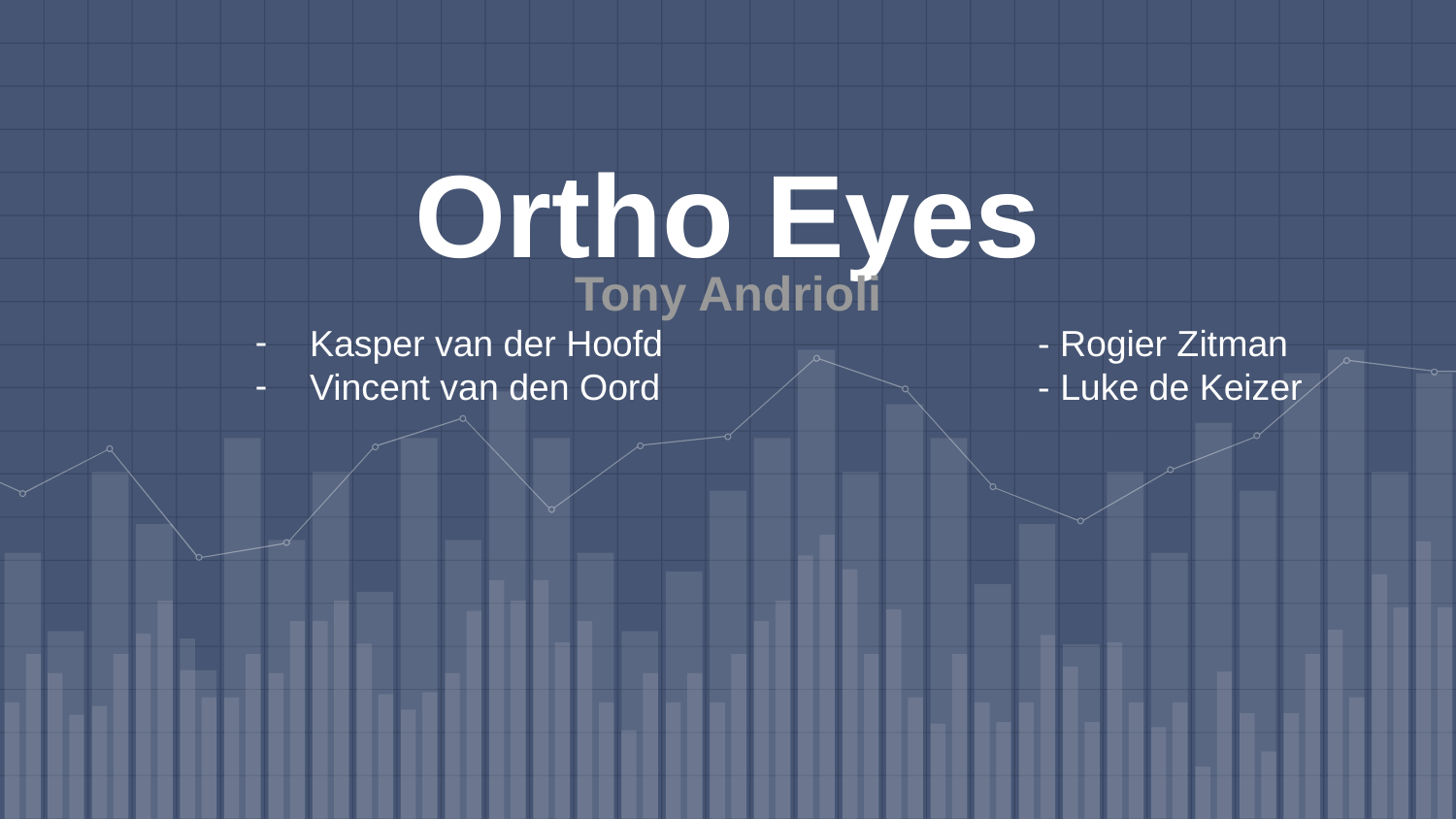

# Ortho Eyes
Tony Andrioli
Kasper van der Hoofd 			- Rogier Zitman
Vincent van den Oord		 	- Luke de Keizer